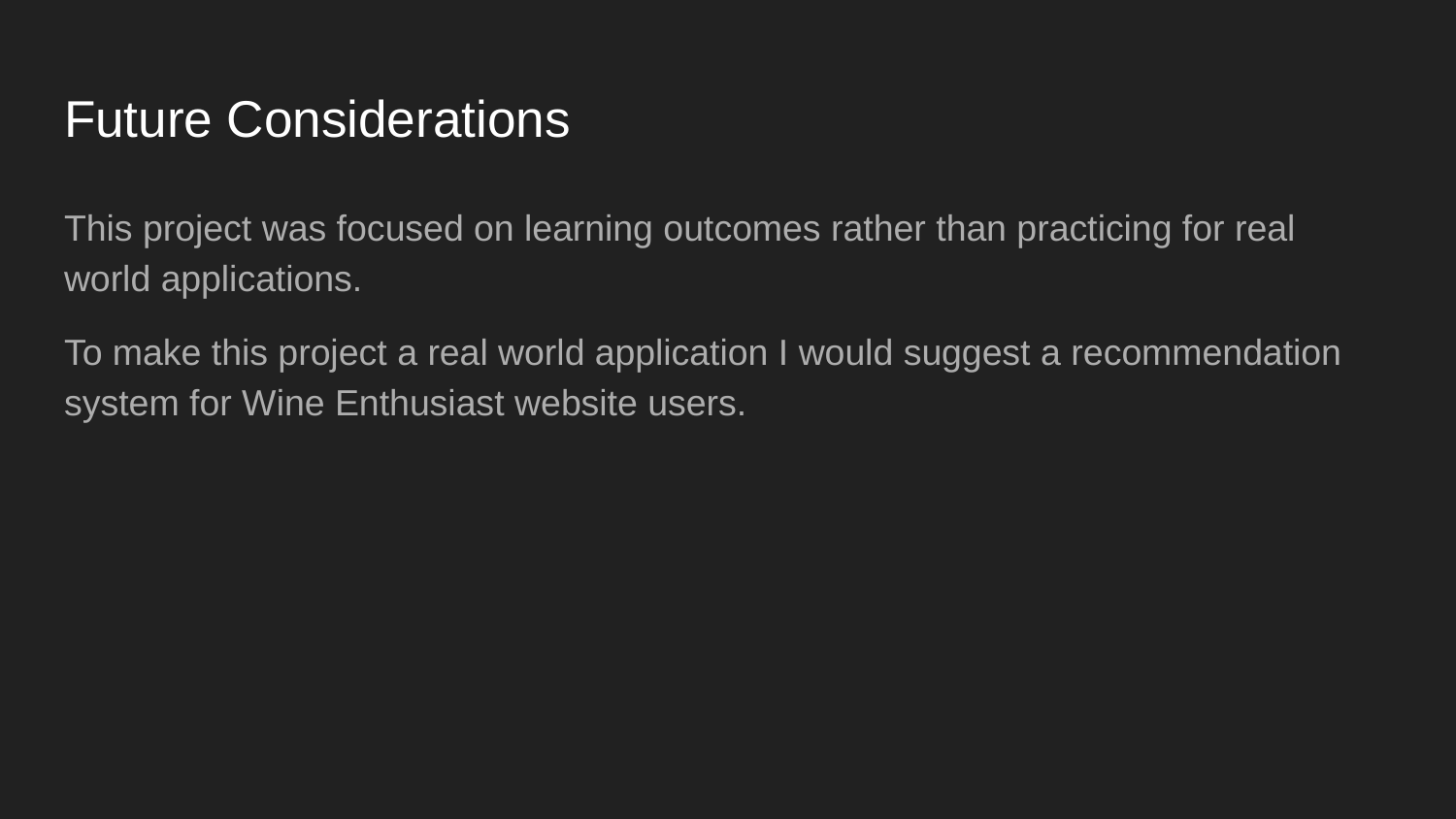

# Future Considerations
This project was focused on learning outcomes rather than practicing for real world applications.
To make this project a real world application I would suggest a recommendation system for Wine Enthusiast website users.